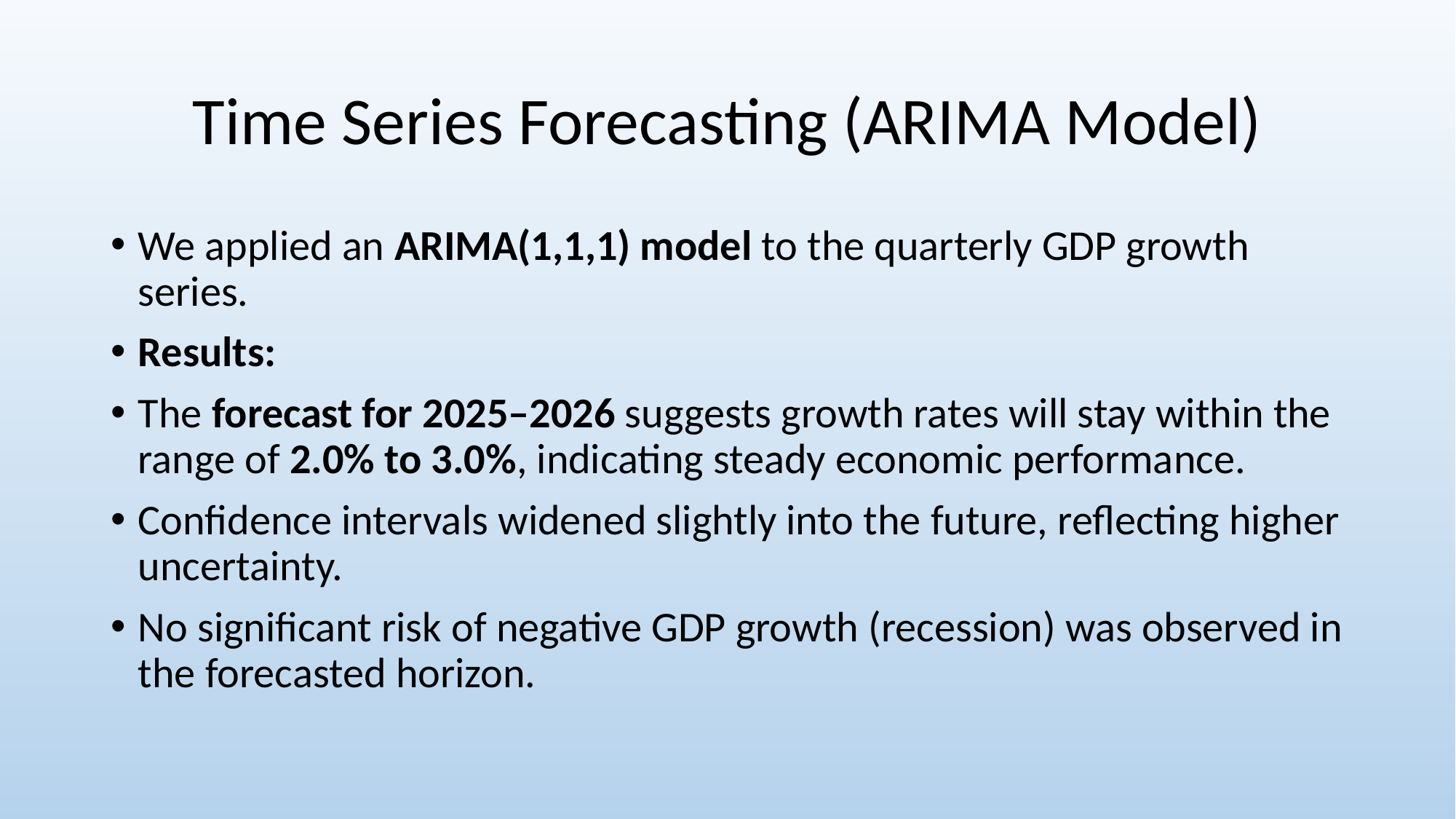

# Time Series Forecasting (ARIMA Model)
We applied an ARIMA(1,1,1) model to the quarterly GDP growth series.
Results:
The forecast for 2025–2026 suggests growth rates will stay within the range of 2.0% to 3.0%, indicating steady economic performance.
Confidence intervals widened slightly into the future, reflecting higher uncertainty.
No significant risk of negative GDP growth (recession) was observed in the forecasted horizon.